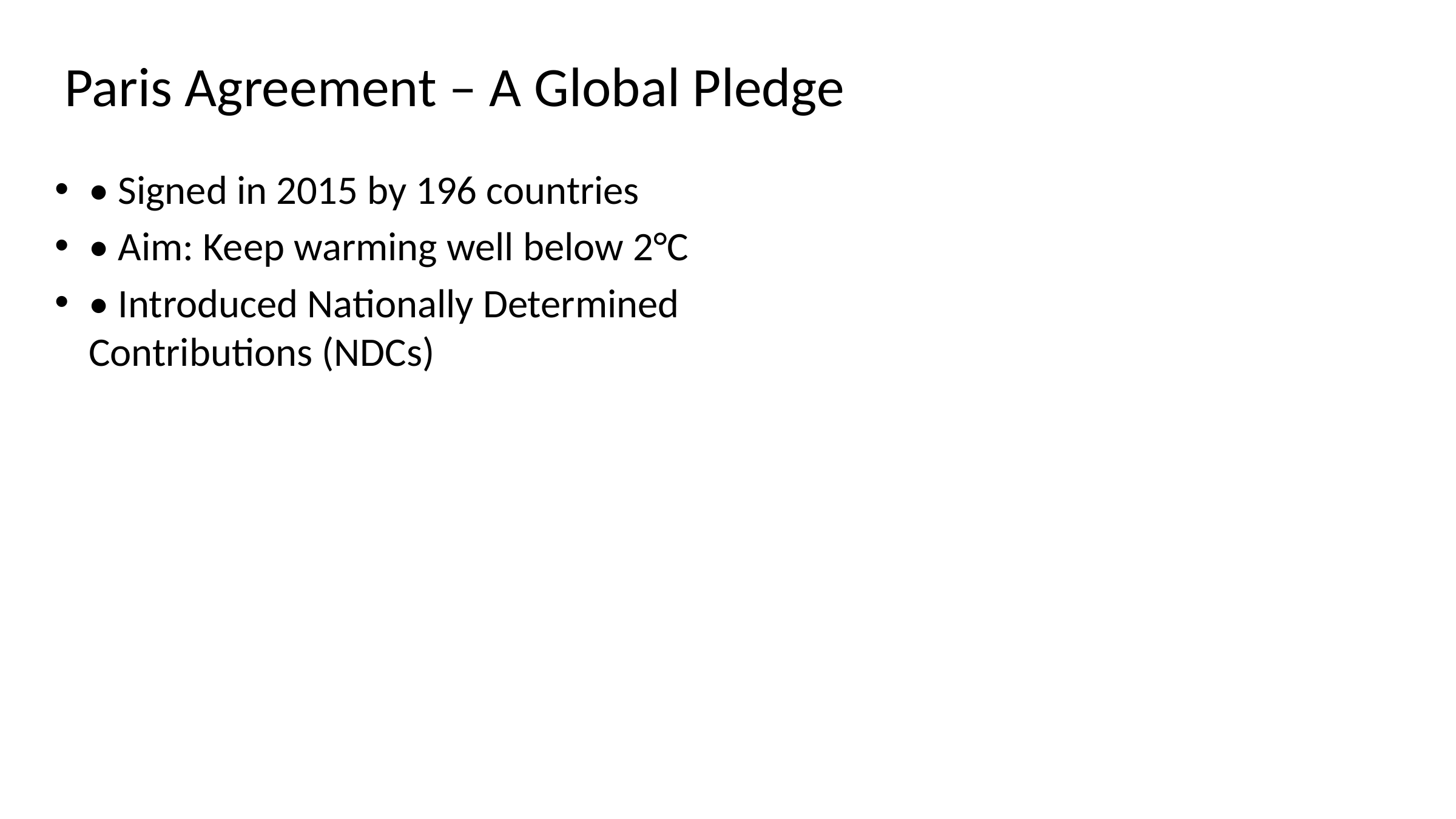

# Paris Agreement – A Global Pledge
• Signed in 2015 by 196 countries
• Aim: Keep warming well below 2°C
• Introduced Nationally Determined Contributions (NDCs)